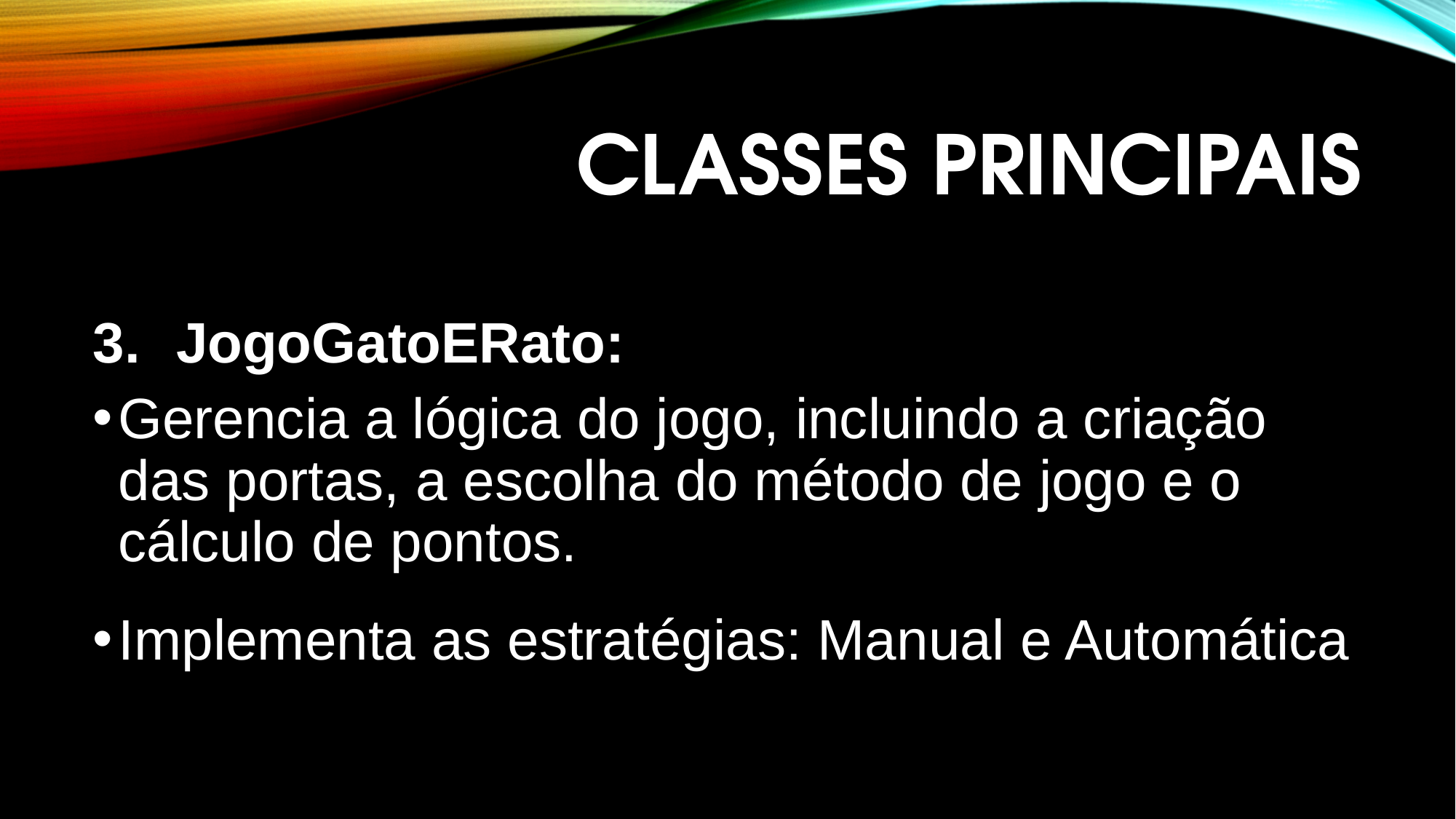

# Classes principais
JogoGatoERato:
Gerencia a lógica do jogo, incluindo a criação das portas, a escolha do método de jogo e o cálculo de pontos.

Implementa as estratégias: Manual e Automática